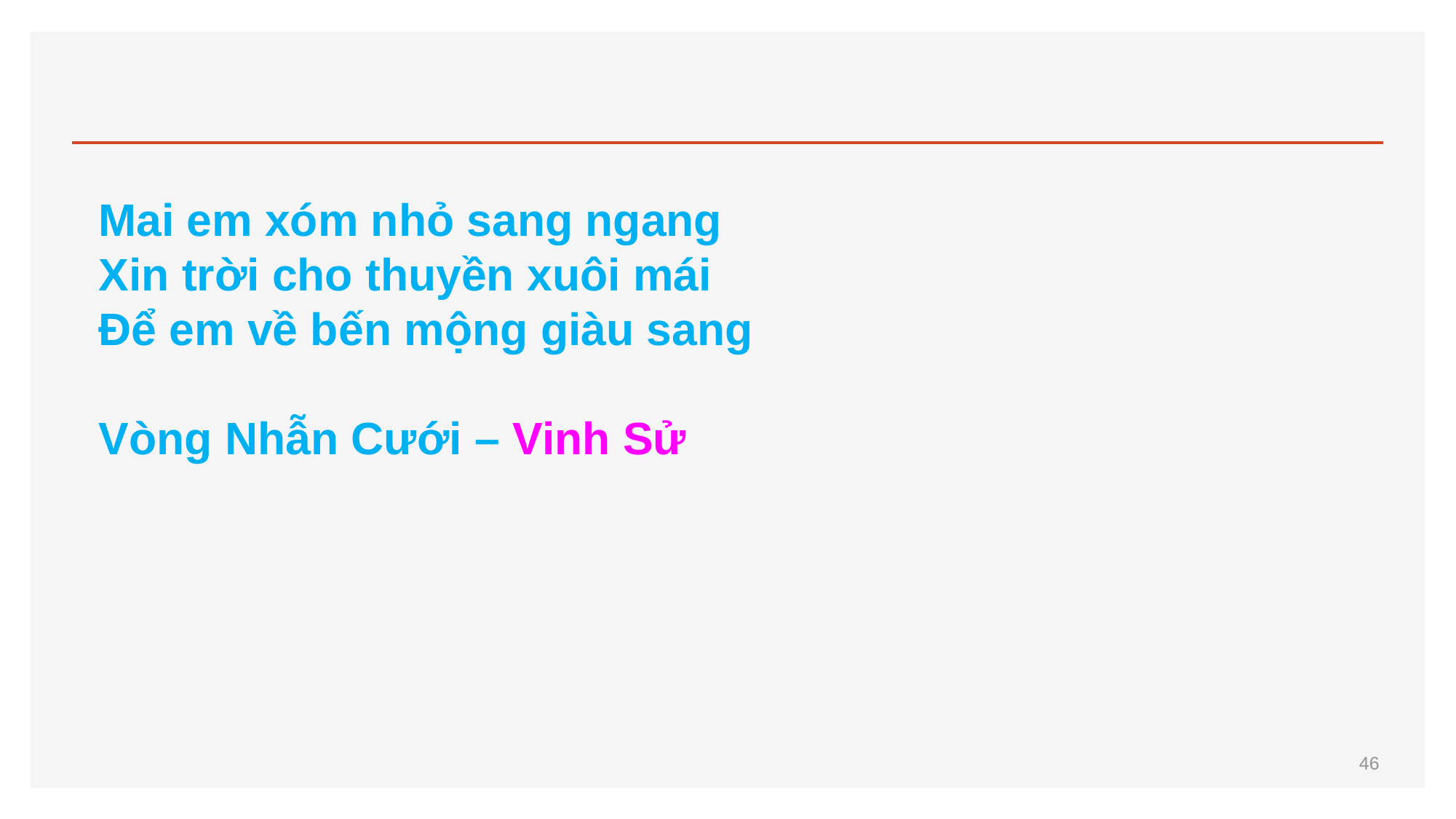

# Mai em xóm nhỏ sang ngang Xin trời cho thuyền xuôi mái Để em về bến mộng giàu sang Vòng Nhẫn Cưới – Vinh Sử
46